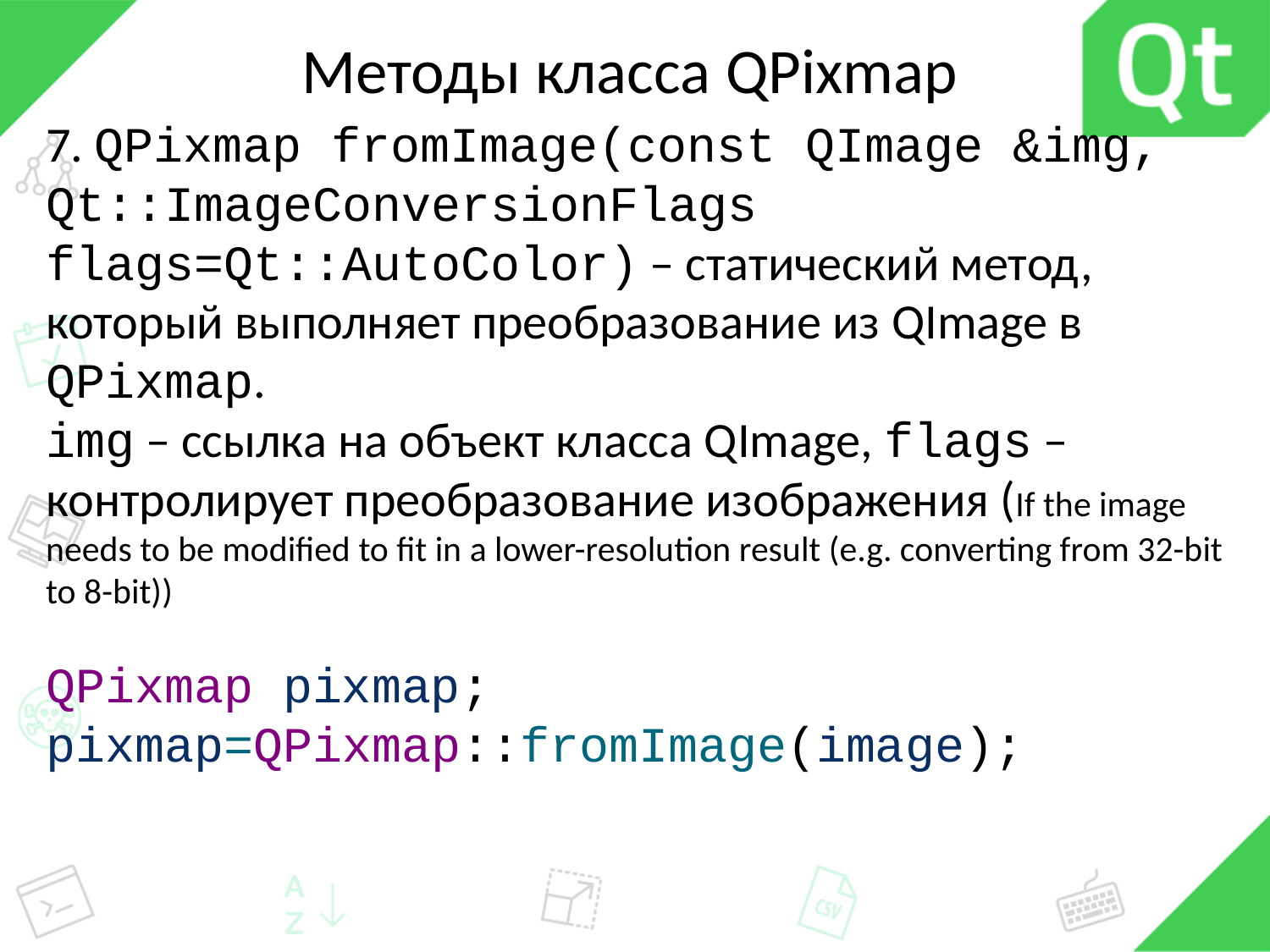

{
# Методы класса QPixmap
7. QPixmap fromImage(const QImage &img, Qt::ImageConversionFlags flags=Qt::AutoColor) – статический метод, который выполняет преобразование из QImage в QPixmap.
img – ссылка на объект класса QImage, flags – контролирует преобразование изображения (If the image needs to be modified to fit in a lower-resolution result (e.g. converting from 32-bit to 8-bit))

QPixmap pixmap;
pixmap=QPixmap::fromImage(image);